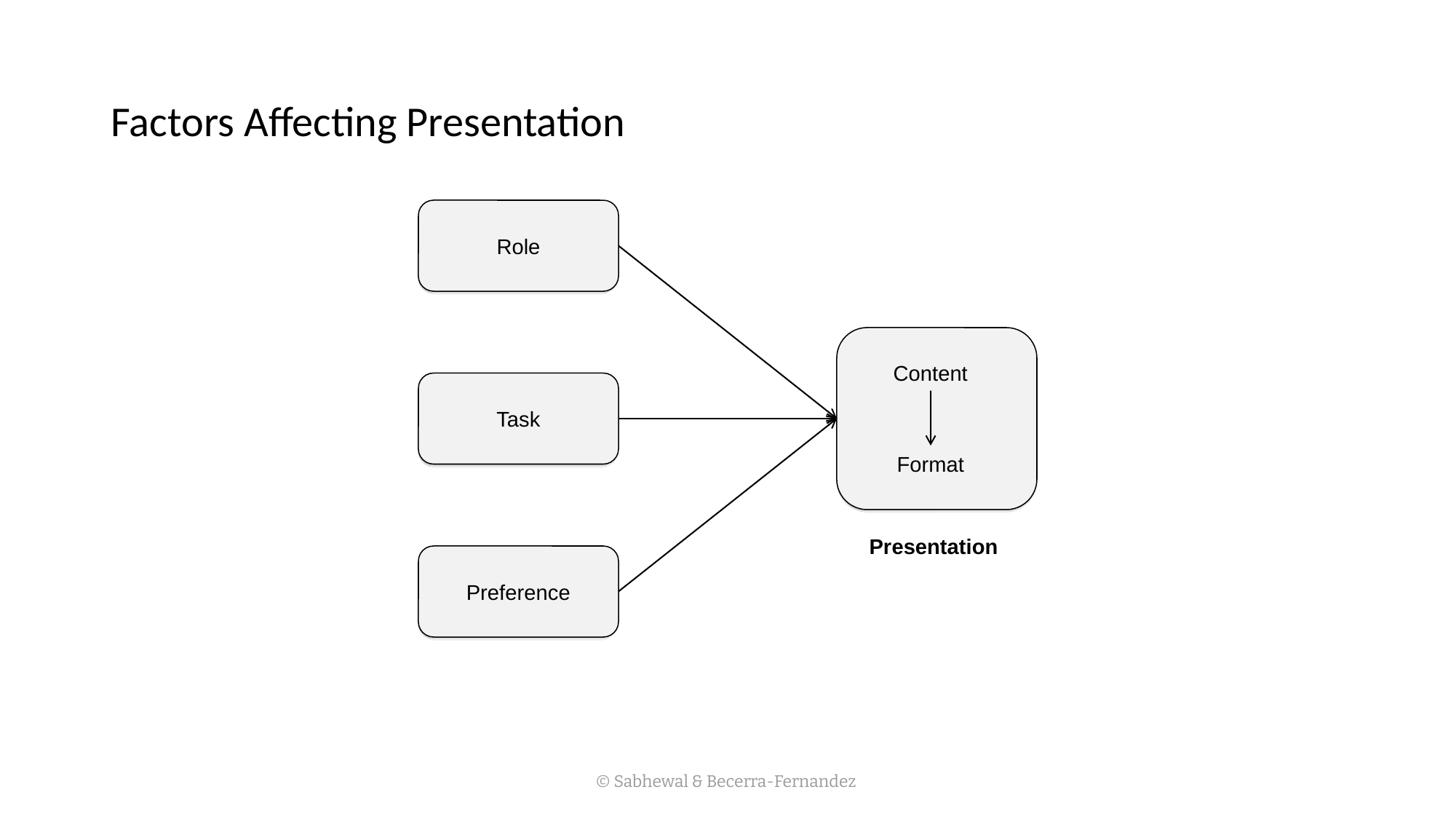

# Factors Affecting Presentation
Role

Content
Task
Format
Presentation
Preference
© Sabhewal & Becerra-Fernandez